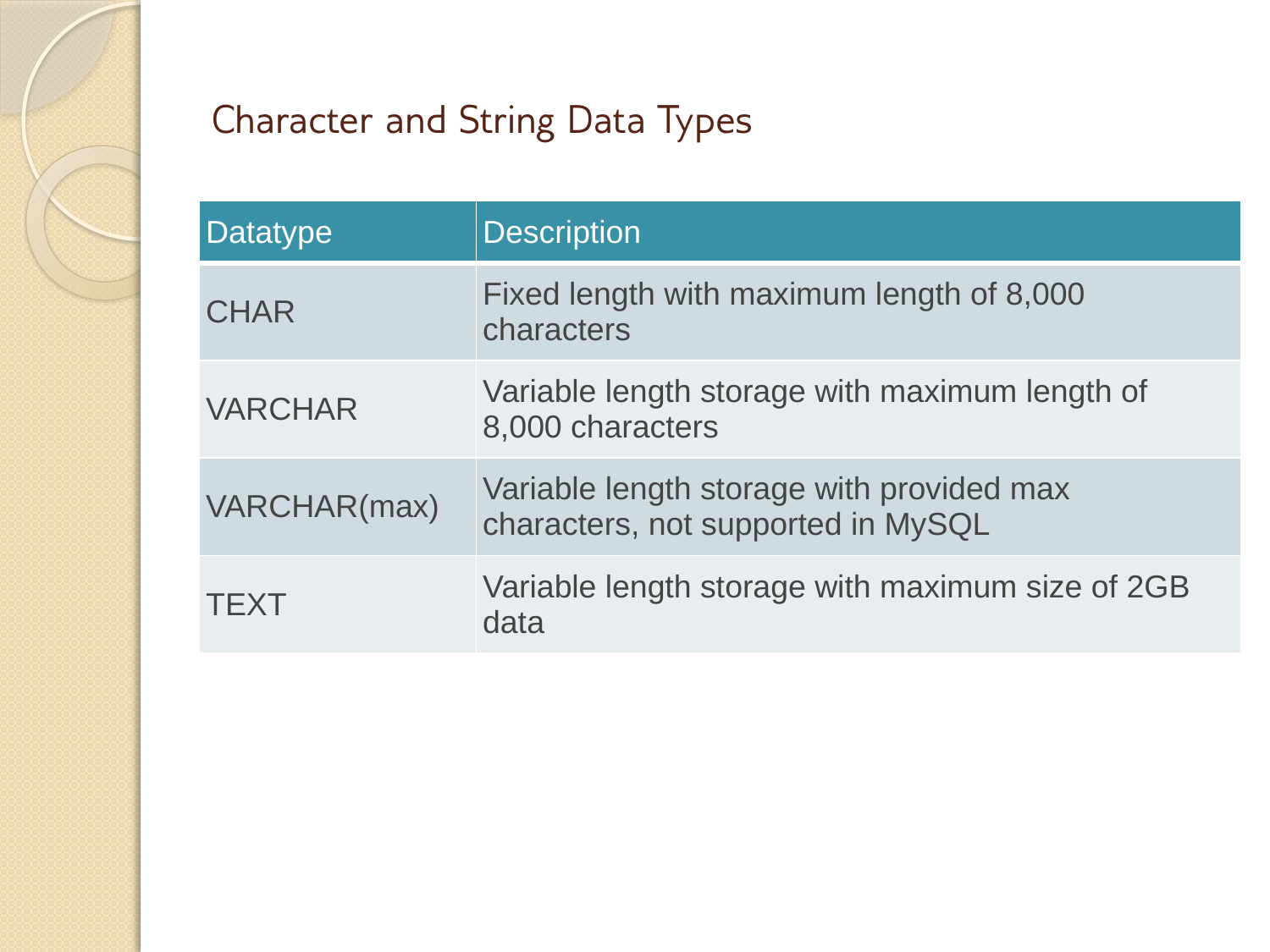

# Character and String Data Types
| Datatype | Description |
| --- | --- |
| CHAR | Fixed length with maximum length of 8,000 characters |
| VARCHAR | Variable length storage with maximum length of 8,000 characters |
| VARCHAR(max) | Variable length storage with provided max characters, not supported in MySQL |
| TEXT | Variable length storage with maximum size of 2GB data |